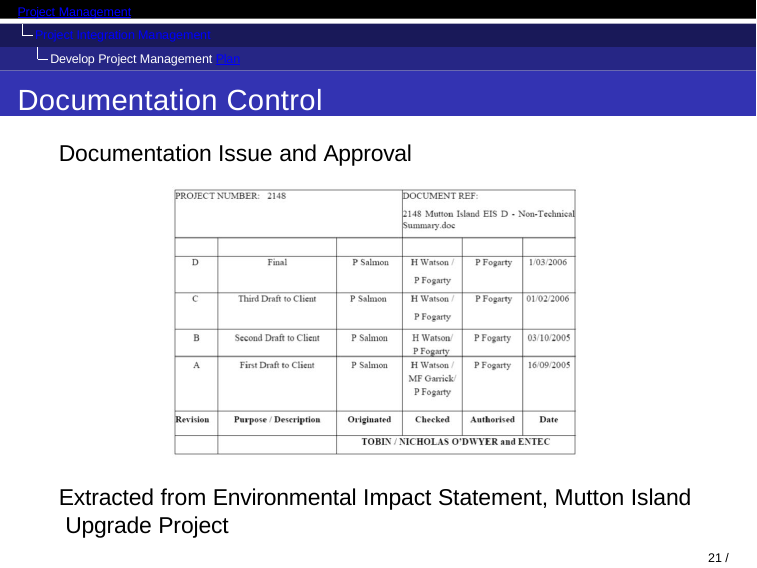

Project Management
Project Integration Management  Develop Project Management Plan

Documentation Control
Documentation Issue and Approval

Extracted from Environmental Impact Statement, Mutton Island  Upgrade Project
21 / 38